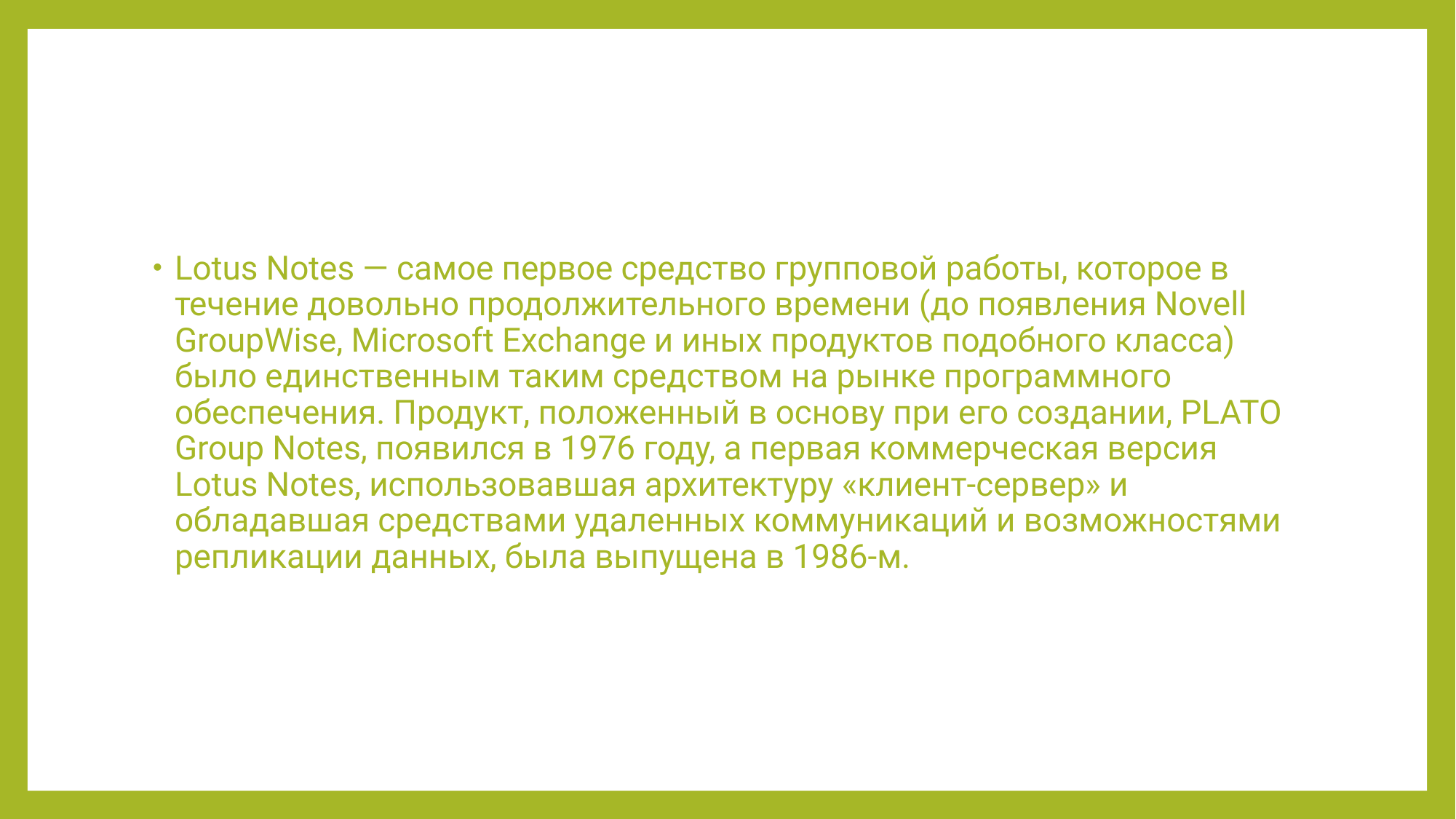

#
Lotus Notes — самое первое средство групповой работы, которое в течение довольно продолжительного времени (до появления Novell GroupWise, Microsoft Exchange и иных продуктов подобного класса) было единственным таким средством на рынке программного обеспечения. Продукт, положенный в основу при его создании, PLATO Group Notes, появился в 1976 году, а первая коммерческая версия Lotus Notes, использовавшая архитектуру «клиент-сервер» и обладавшая средствами удаленных коммуникаций и возможностями репликации данных, была выпущена в 1986-м.